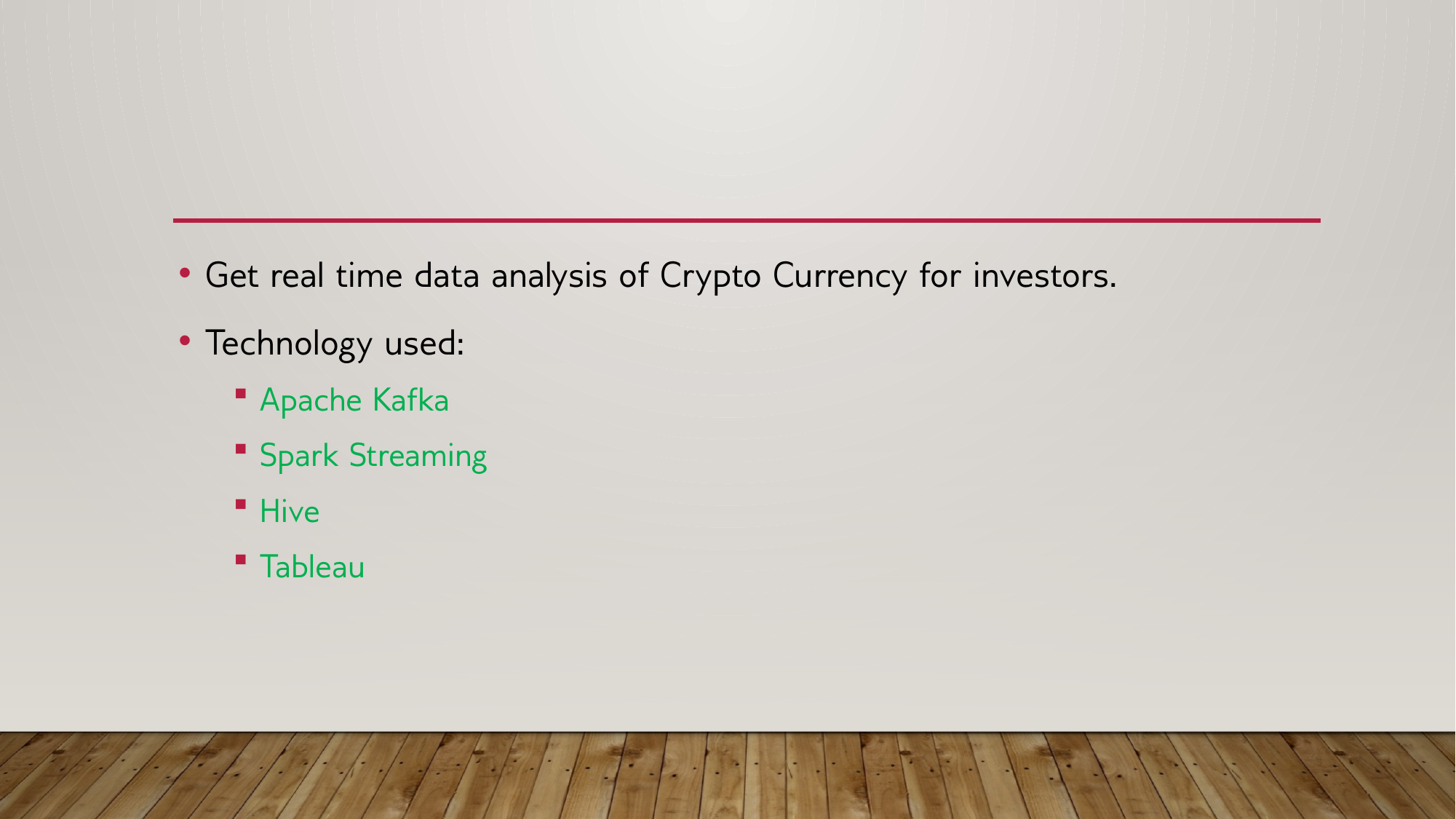

Get real time data analysis of Crypto Currency for investors.
Technology used:
Apache Kafka
Spark Streaming
Hive
Tableau